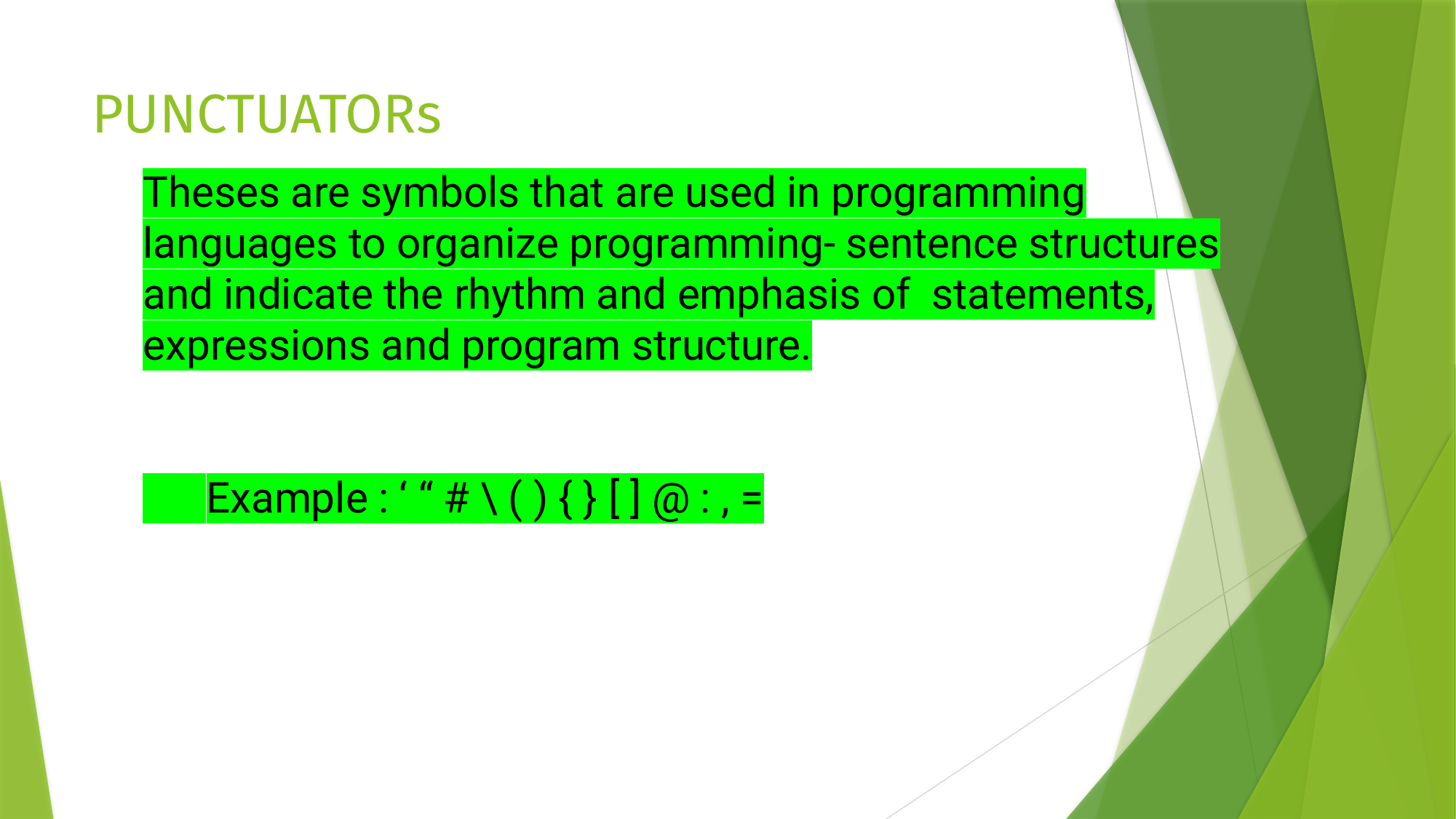

# PUNCTUATORs
Theses are symbols that are used in programming languages to organize programming- sentence structures and indicate the rhythm and emphasis of  statements, expressions and program structure.

      Example : ‘ “ # \ ( ) { } [ ] @ : , =